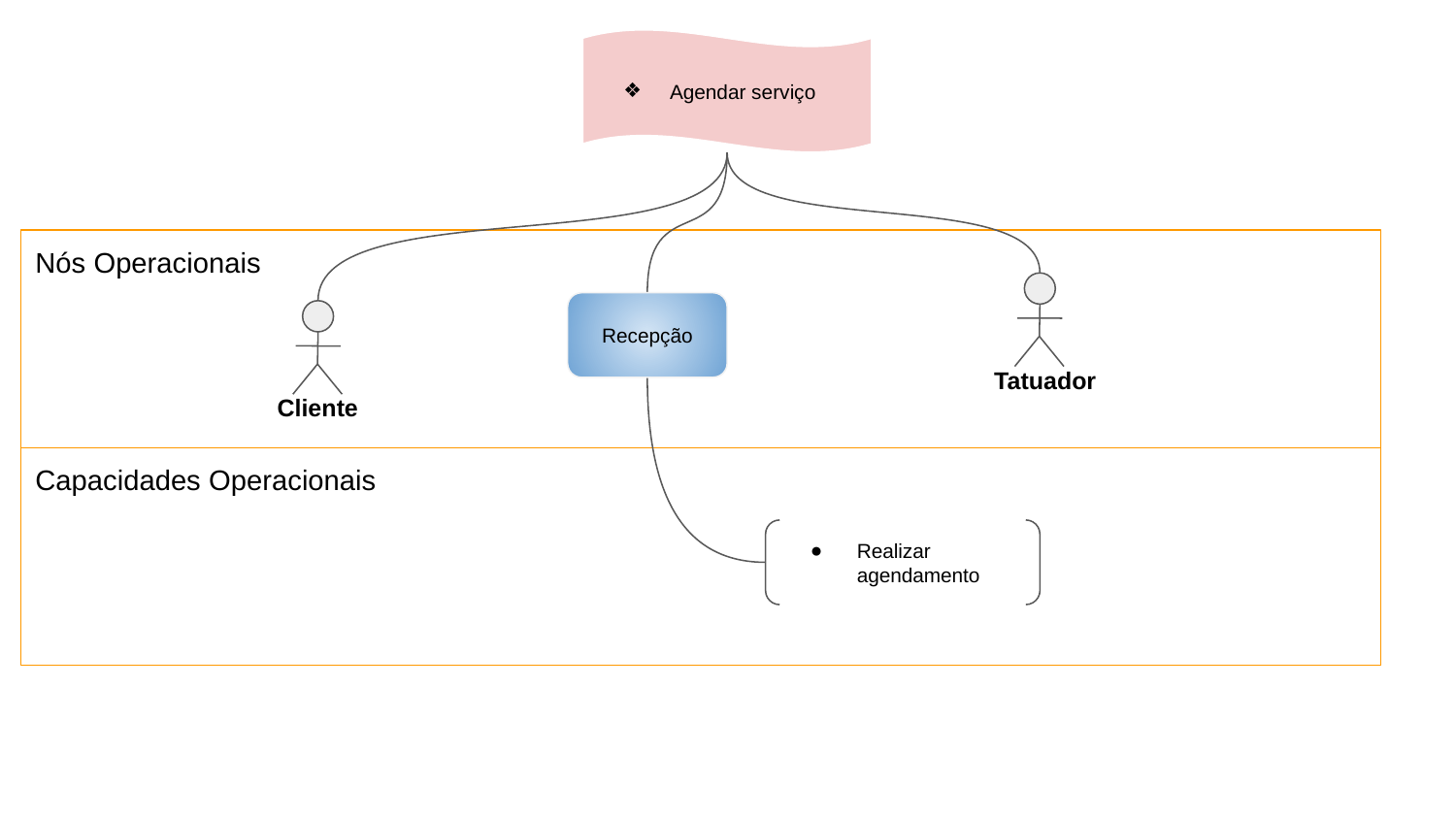

Agendar serviço
Nós Operacionais

Tatuador
Recepção

Cliente
Capacidades Operacionais
Realizar agendamento